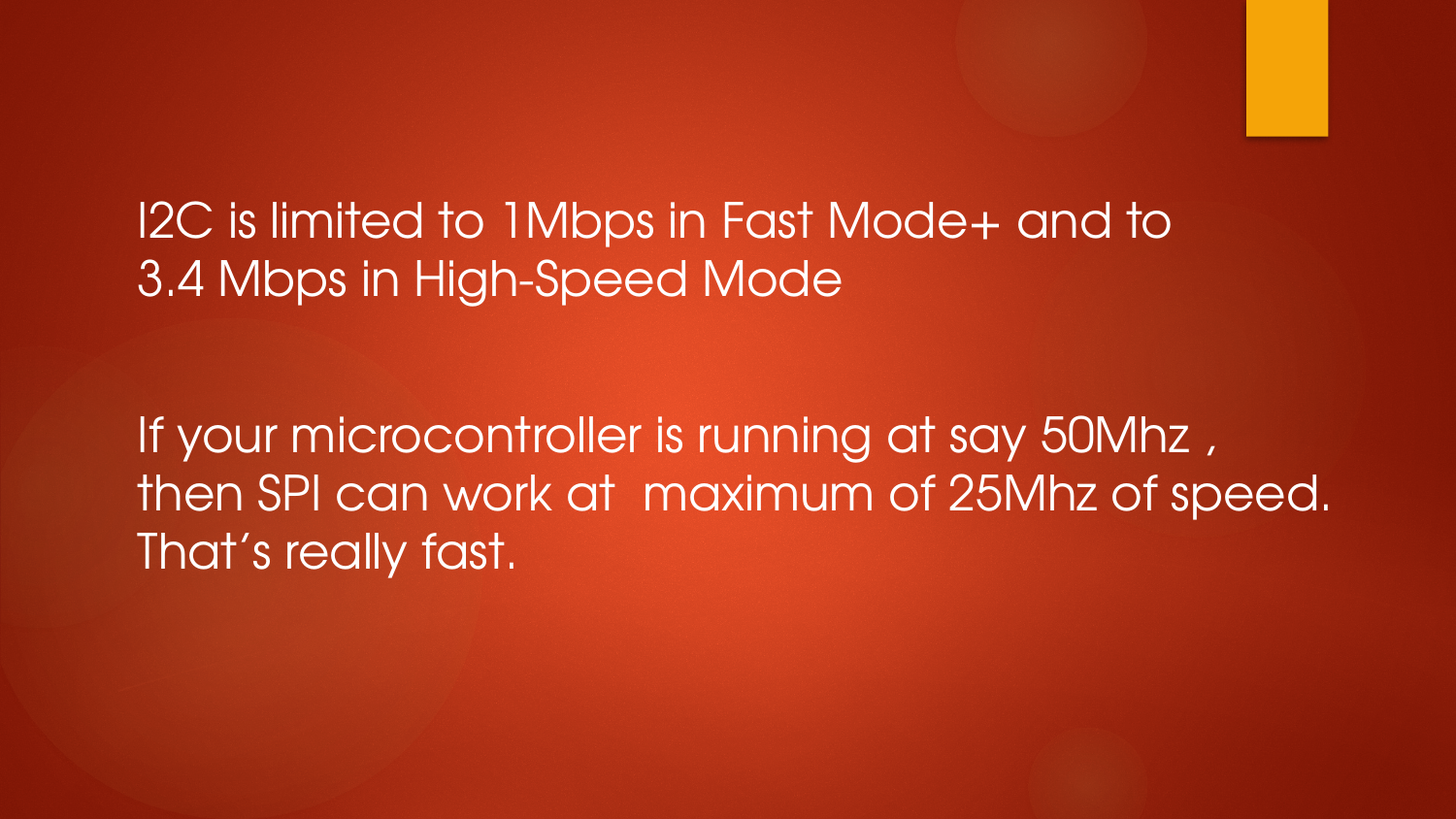

I2C is limited to 1Mbps in Fast Mode+ and to 3.4 Mbps in High-Speed Mode
If your microcontroller is running at say 50Mhz , then SPI can work at  maximum of 25Mhz of speed. That’s really fast.